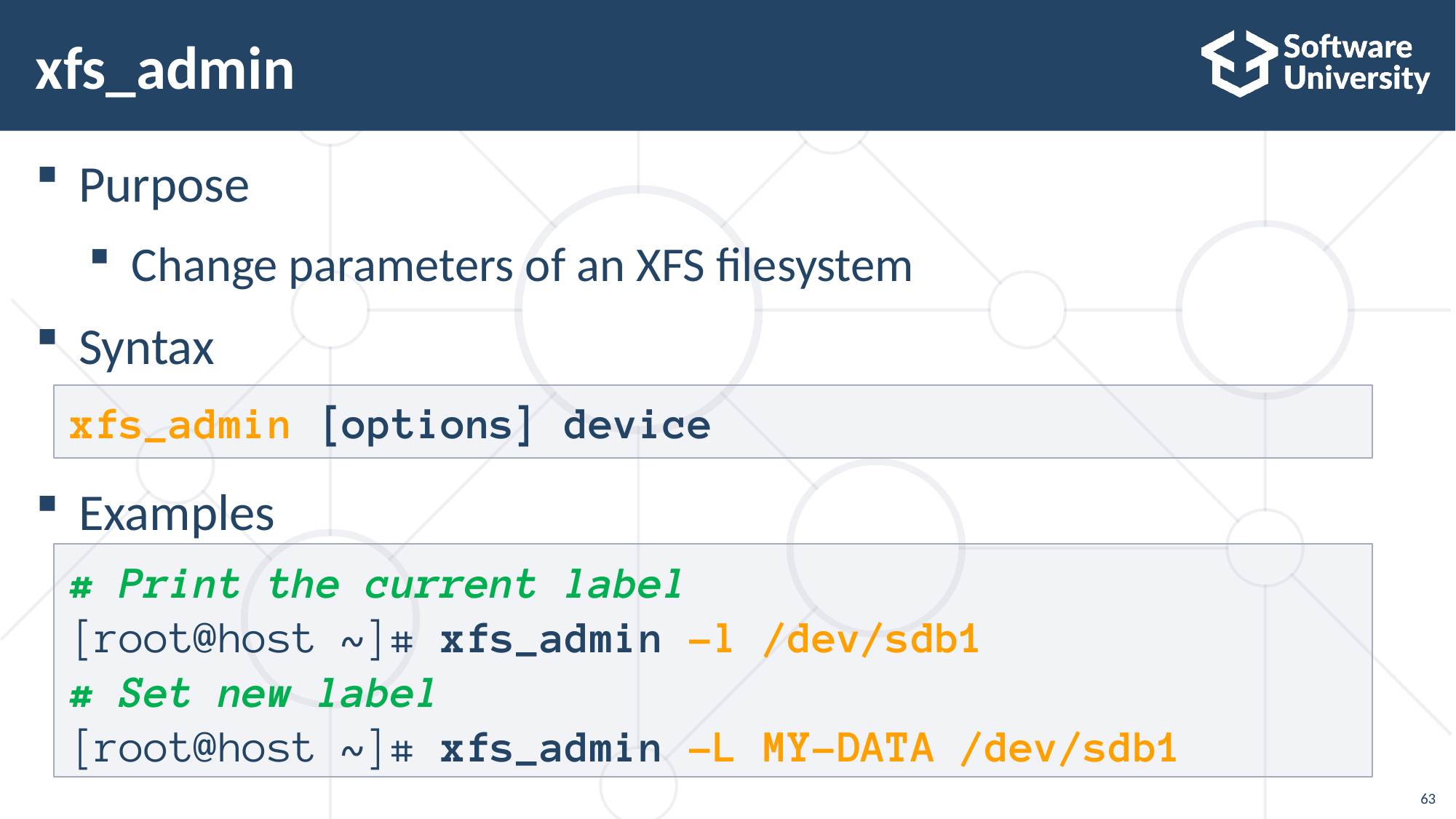

# xfs_admin
Purpose
Change parameters of an XFS filesystem
Syntax

Examples

xfs_admin [options] device
# Print the current label
[root@host ~]# xfs_admin -l /dev/sdb1
# Set new label
[root@host ~]# xfs_admin -L MY-DATA /dev/sdb1
63